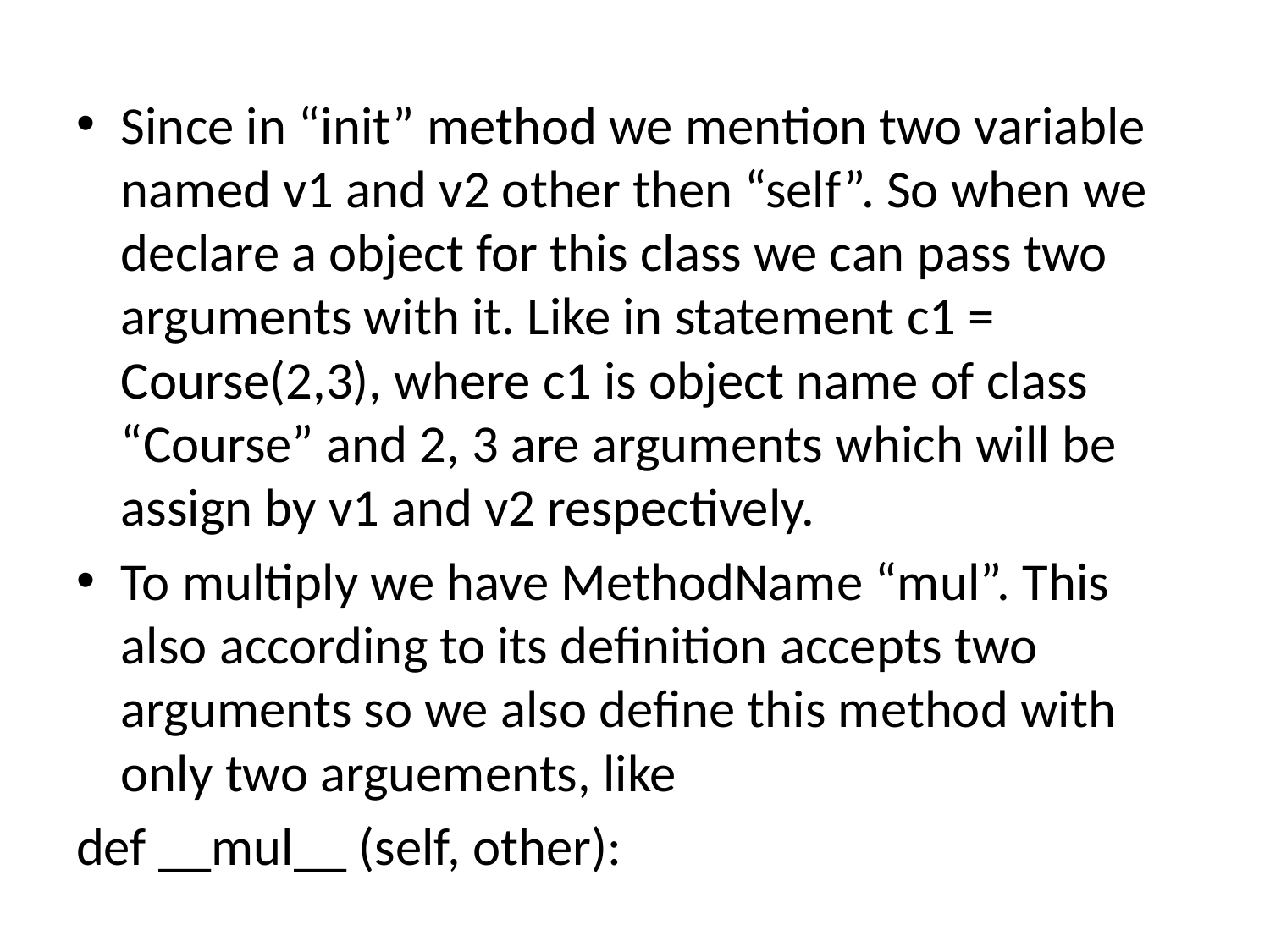

Since in “init” method we mention two variable named v1 and v2 other then “self”. So when we declare a object for this class we can pass two arguments with it. Like in statement c1 = Course(2,3), where c1 is object name of class “Course” and 2, 3 are arguments which will be assign by v1 and v2 respectively.
To multiply we have MethodName “mul”. This also according to its definition accepts two arguments so we also define this method with only two arguements, like
def __mul__ (self, other):